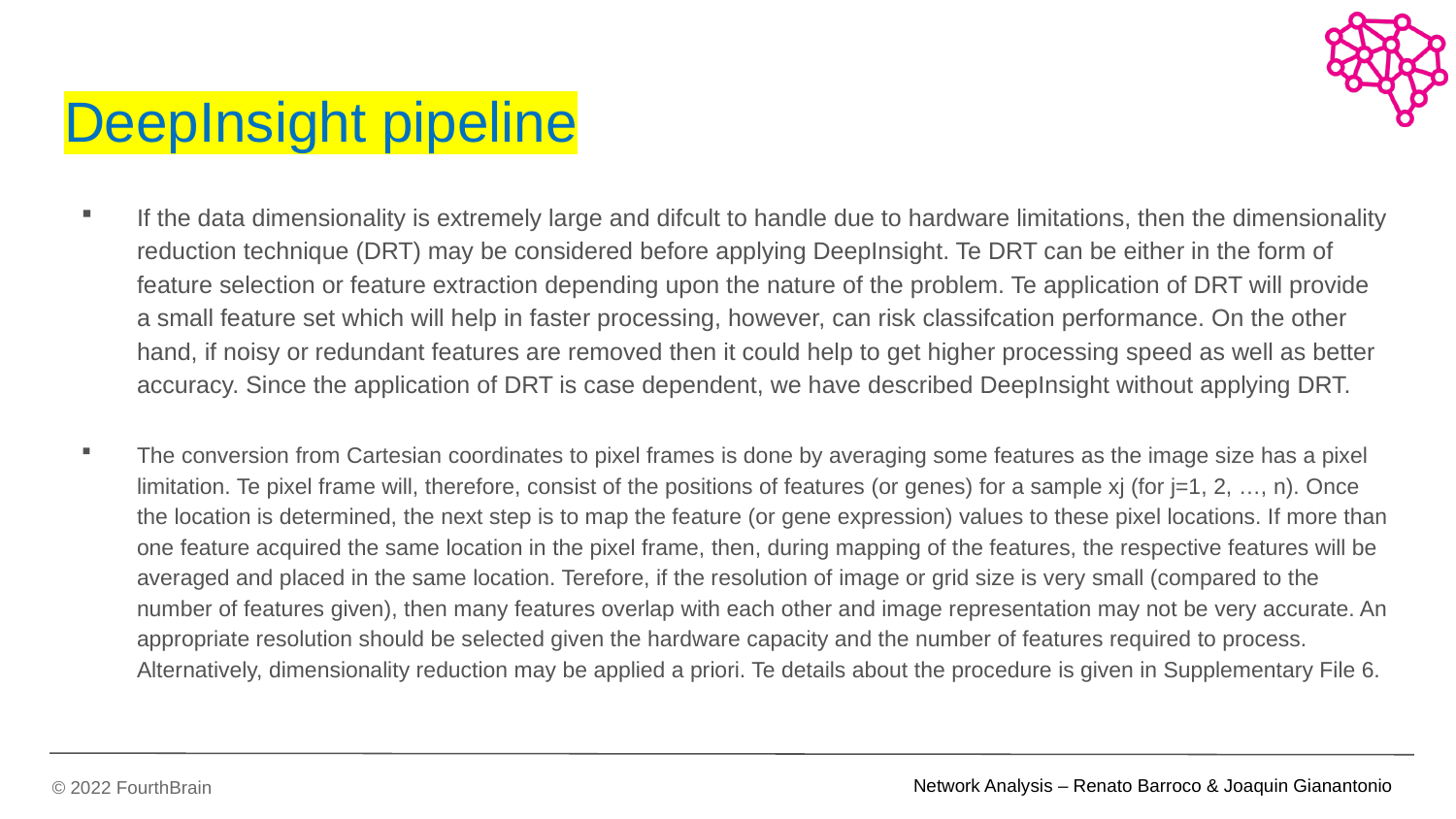

# DeepInsight pipeline
If the data dimensionality is extremely large and difcult to handle due to hardware limitations, then the dimensionality reduction technique (DRT) may be considered before applying DeepInsight. Te DRT can be either in the form of feature selection or feature extraction depending upon the nature of the problem. Te application of DRT will provide a small feature set which will help in faster processing, however, can risk classifcation performance. On the other hand, if noisy or redundant features are removed then it could help to get higher processing speed as well as better accuracy. Since the application of DRT is case dependent, we have described DeepInsight without applying DRT.

The conversion from Cartesian coordinates to pixel frames is done by averaging some features as the image size has a pixel limitation. Te pixel frame will, therefore, consist of the positions of features (or genes) for a sample xj (for j=1, 2, …, n). Once the location is determined, the next step is to map the feature (or gene expression) values to these pixel locations. If more than one feature acquired the same location in the pixel frame, then, during mapping of the features, the respective features will be averaged and placed in the same location. Terefore, if the resolution of image or grid size is very small (compared to the number of features given), then many features overlap with each other and image representation may not be very accurate. An appropriate resolution should be selected given the hardware capacity and the number of features required to process. Alternatively, dimensionality reduction may be applied a priori. Te details about the procedure is given in Supplementary File 6.